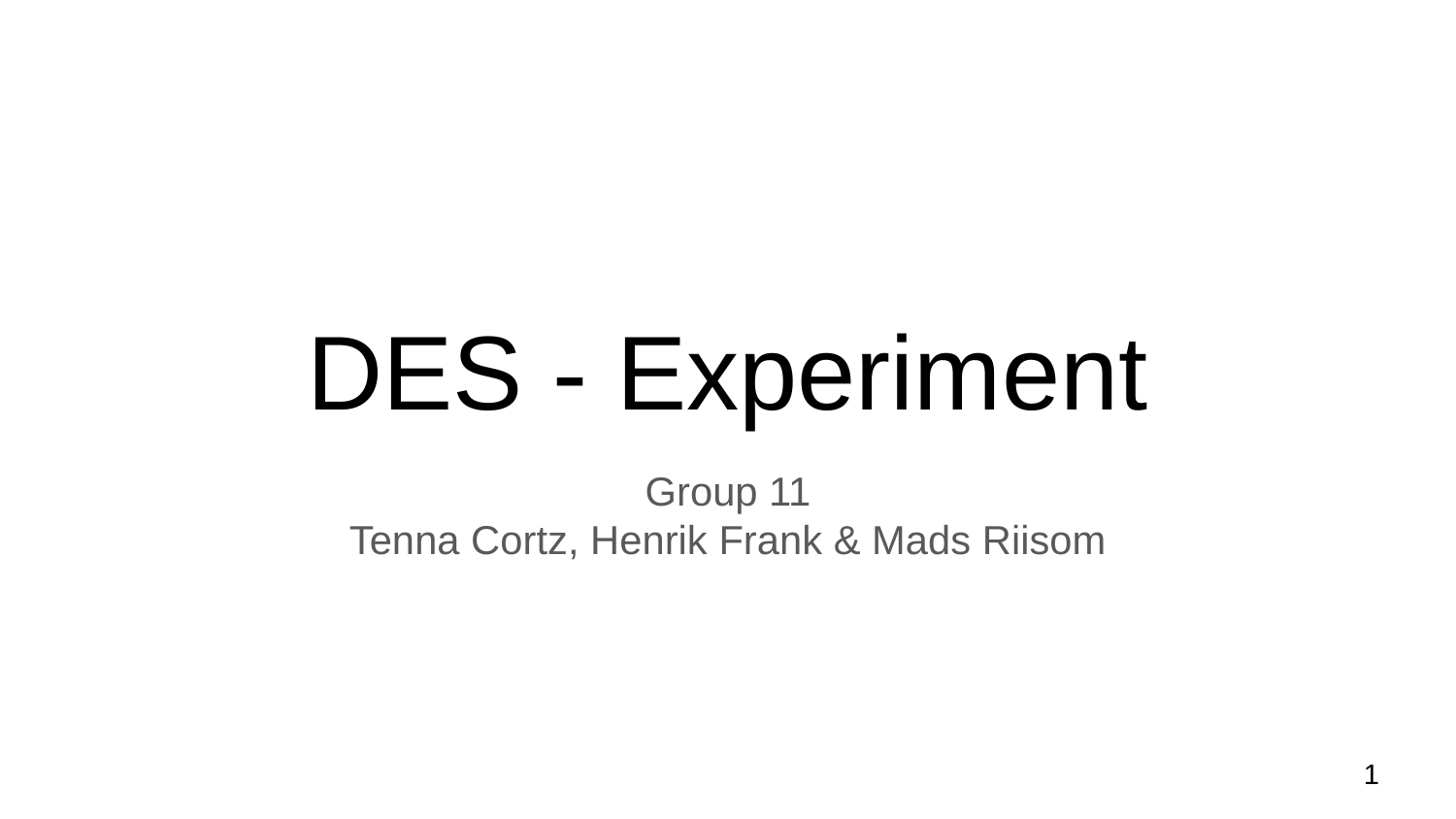

# DES - Experiment
Group 11
Tenna Cortz, Henrik Frank & Mads Riisom
1